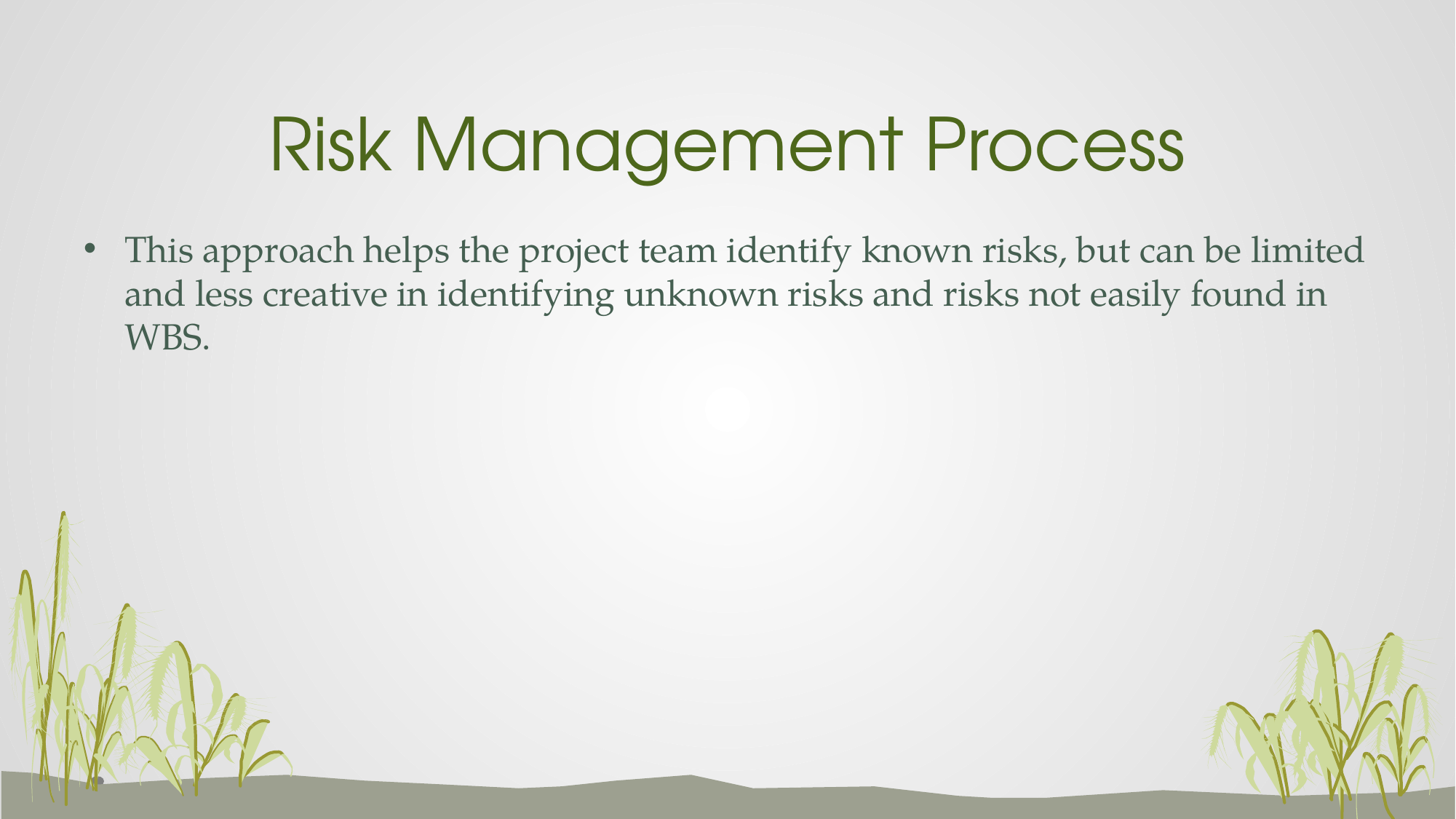

# Risk Management Process
This approach helps the project team identify known risks, but can be limited and less creative in identifying unknown risks and risks not easily found in WBS.